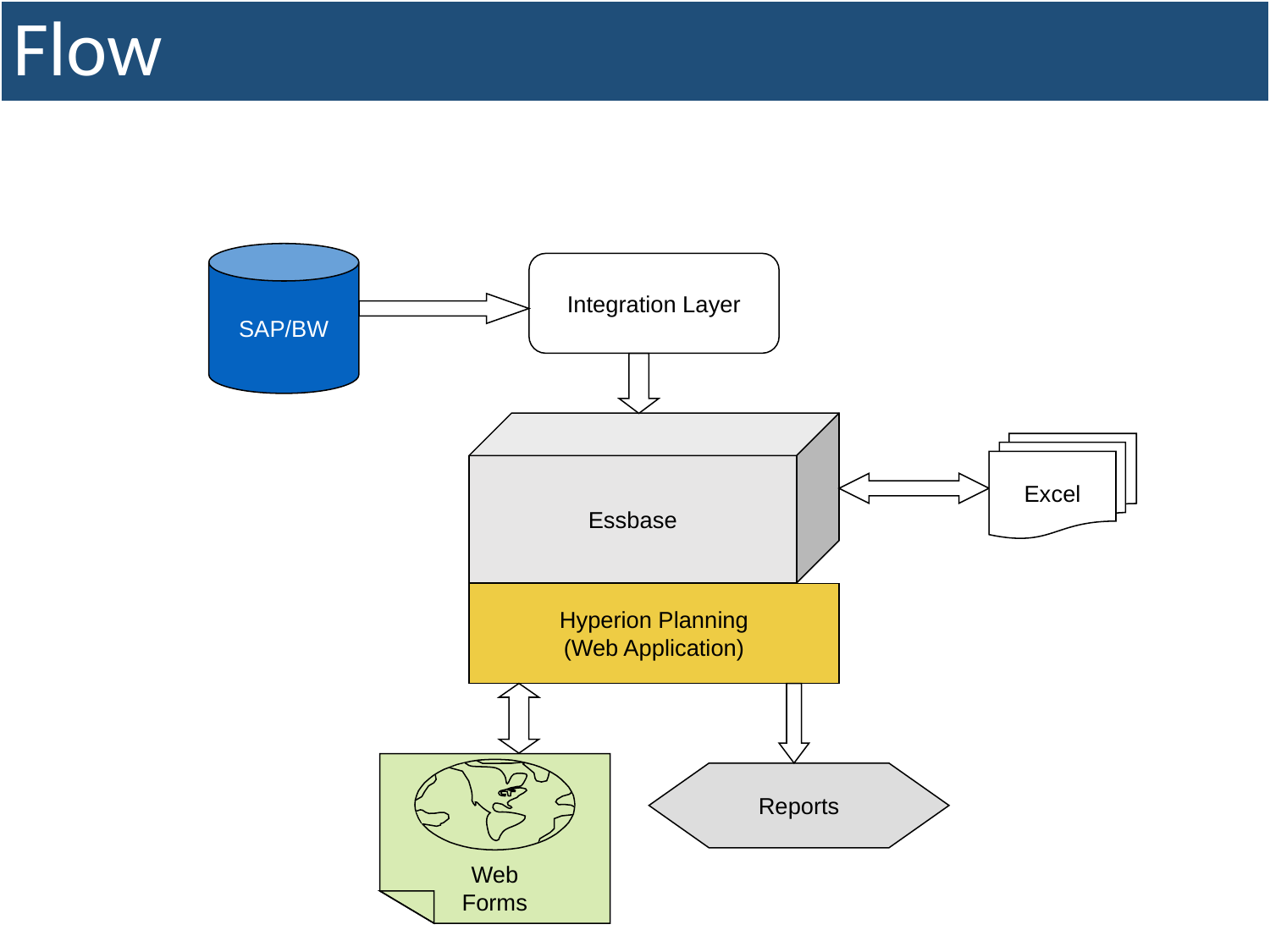

# Flow
SAP/BW
Integration Layer

Essbase
Excel

Hyperion Planning
(Web Application)

Web
Forms
Reports